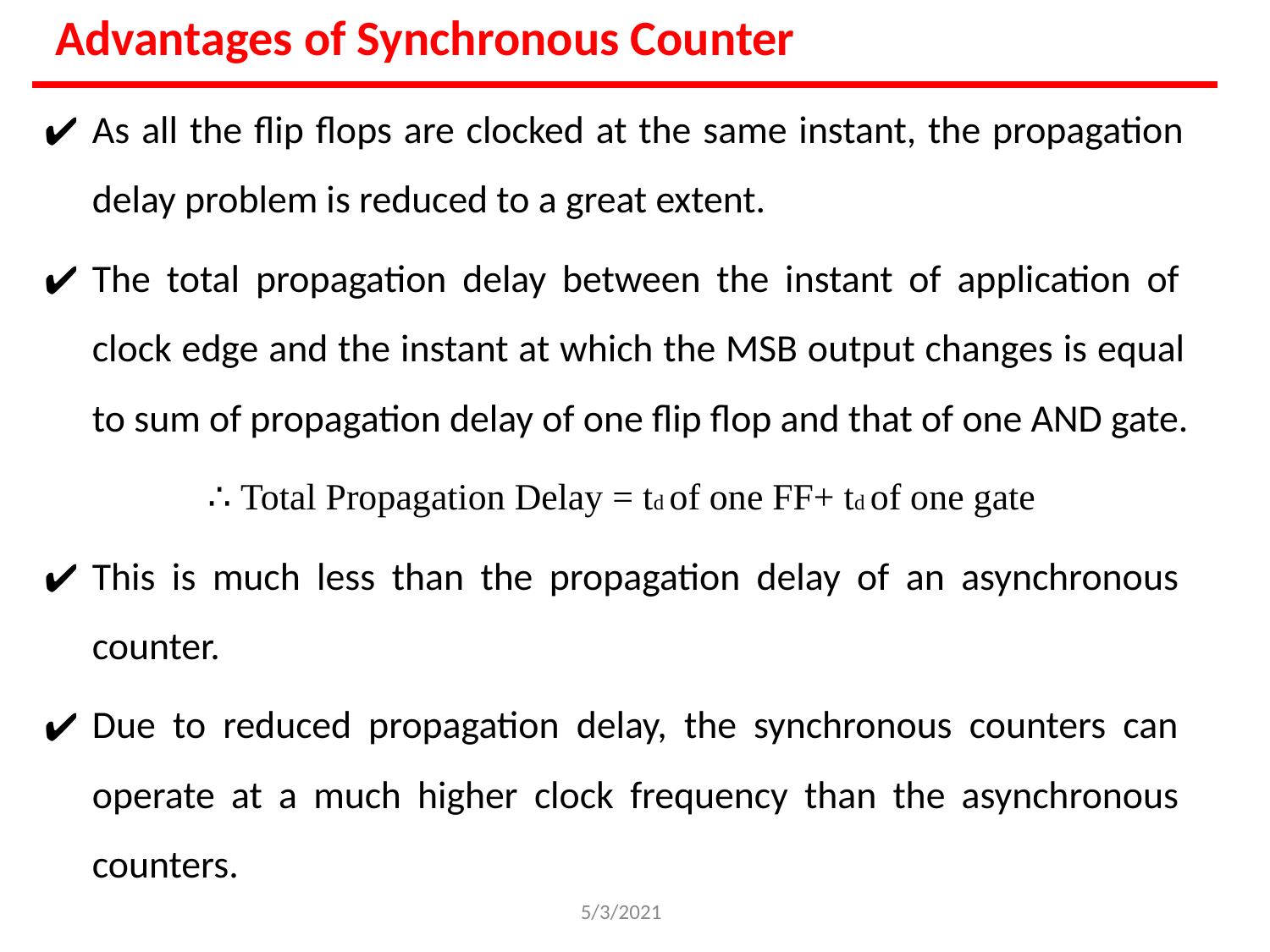

# Advantages of Synchronous Counter
As all the flip flops are clocked at the same instant, the propagation  delay problem is reduced to a great extent.
The total propagation delay between the instant of application of  clock edge and the instant at which the MSB output changes is equal  to sum of propagation delay of one flip flop and that of one AND gate.
∴ Total Propagation Delay = td of one FF+ td of one gate
This is much less than the propagation delay of an asynchronous  counter.
Due to reduced propagation delay, the synchronous counters can  operate at a much higher clock frequency than the asynchronous  counters.

5/3/2021